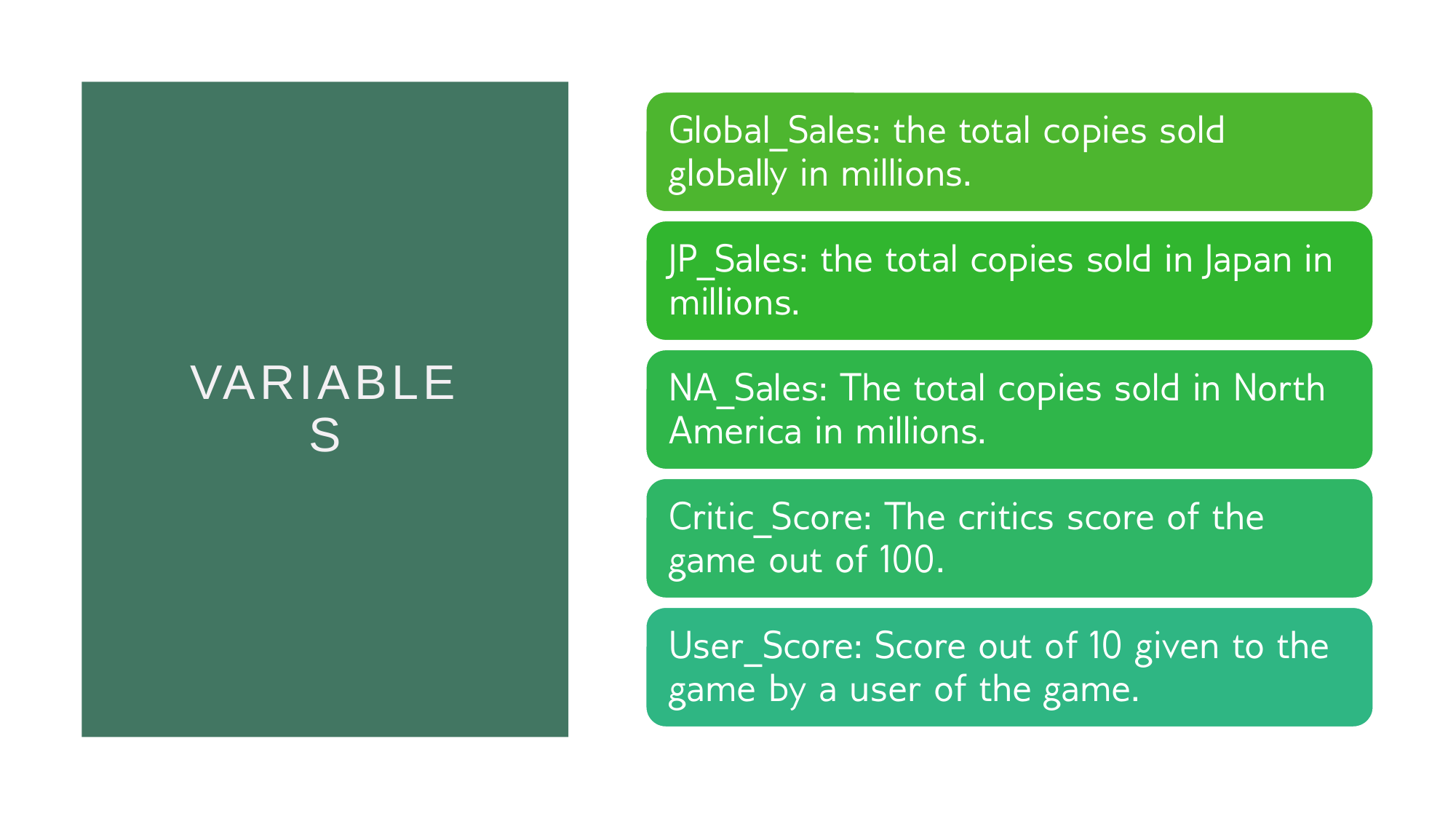

Global_Sales: the total copies sold globally in millions.
JP_Sales: the total copies sold in Japan in millions.
NA_Sales: The total copies sold in North America in millions.
Critic_Score: The critics score of the game out of 100.
User_Score: Score out of 10 given to the game by a user of the game.
# Variables